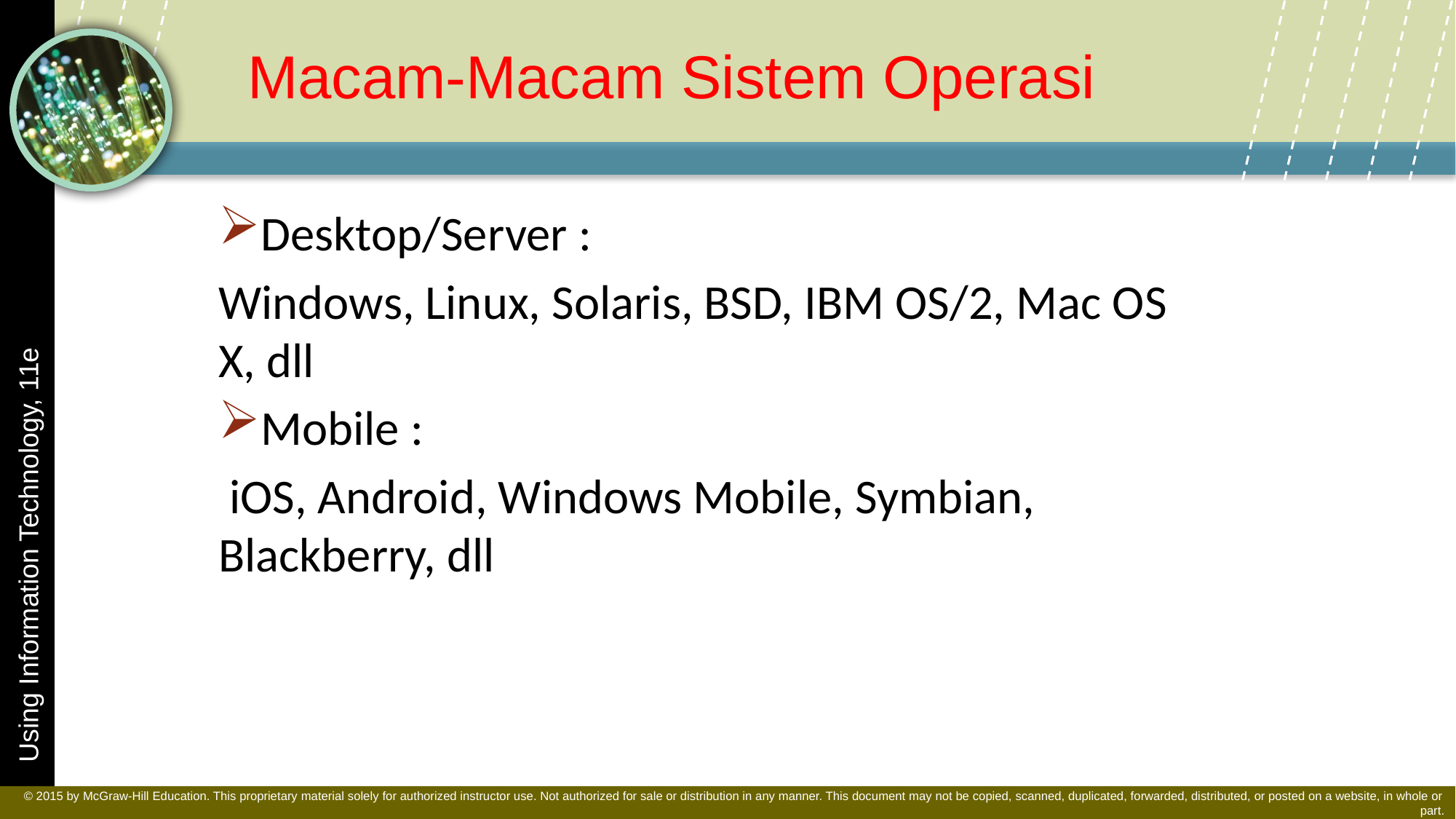

# Macam-Macam Sistem Operasi
Desktop/Server :
Windows, Linux, Solaris, BSD, IBM OS/2, Mac OS X, dll
Mobile :
 iOS, Android, Windows Mobile, Symbian, Blackberry, dll